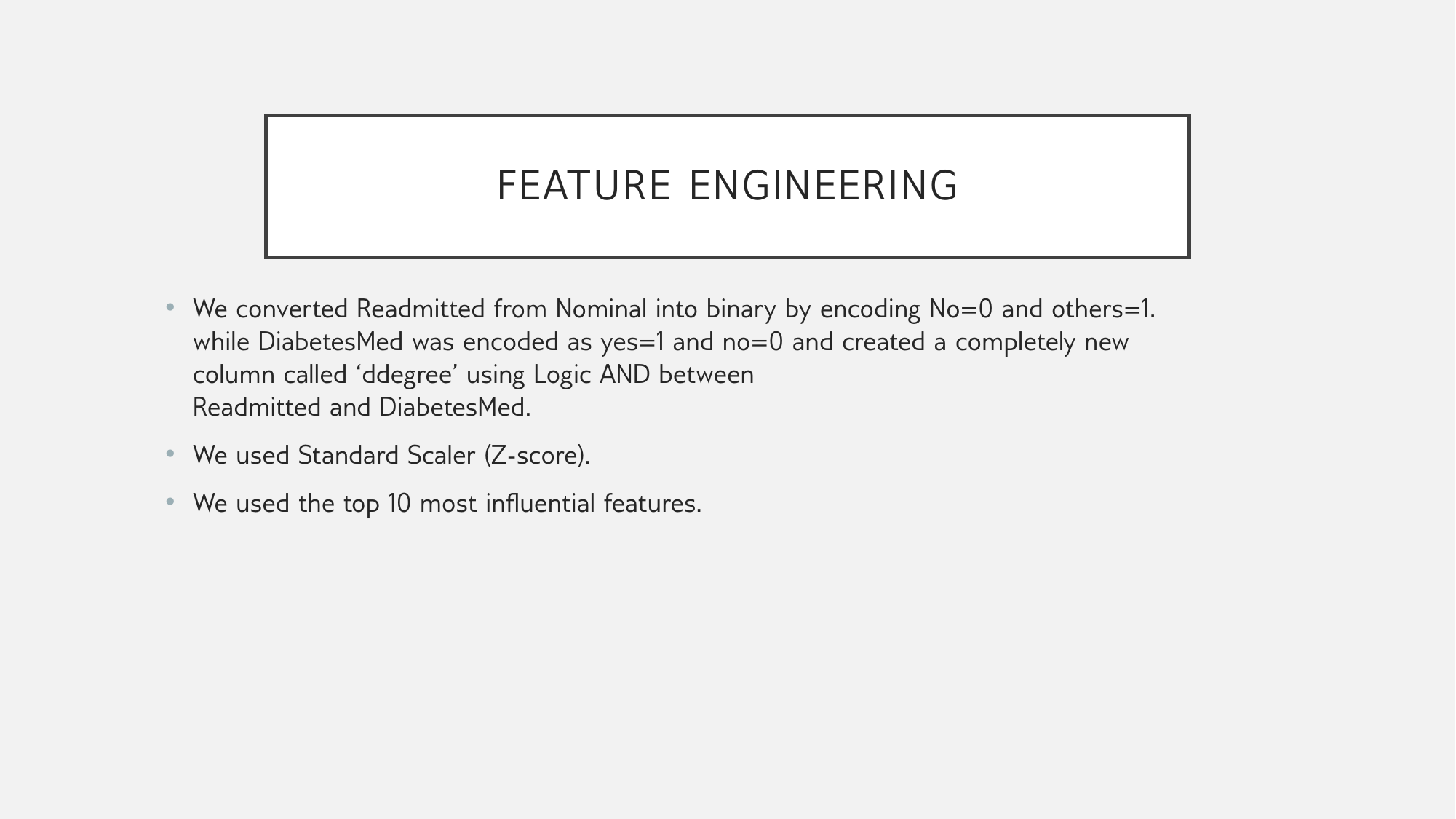

# FEATURE ENGINEERING
We converted Readmitted from Nominal into binary by encoding No=0 and others=1. while DiabetesMed was encoded as yes=1 and no=0 and created a completely new
column called ‘ddegree’ using Logic AND between
Readmitted and DiabetesMed.
We used Standard Scaler (Z-score).
We used the top 10 most influential features.